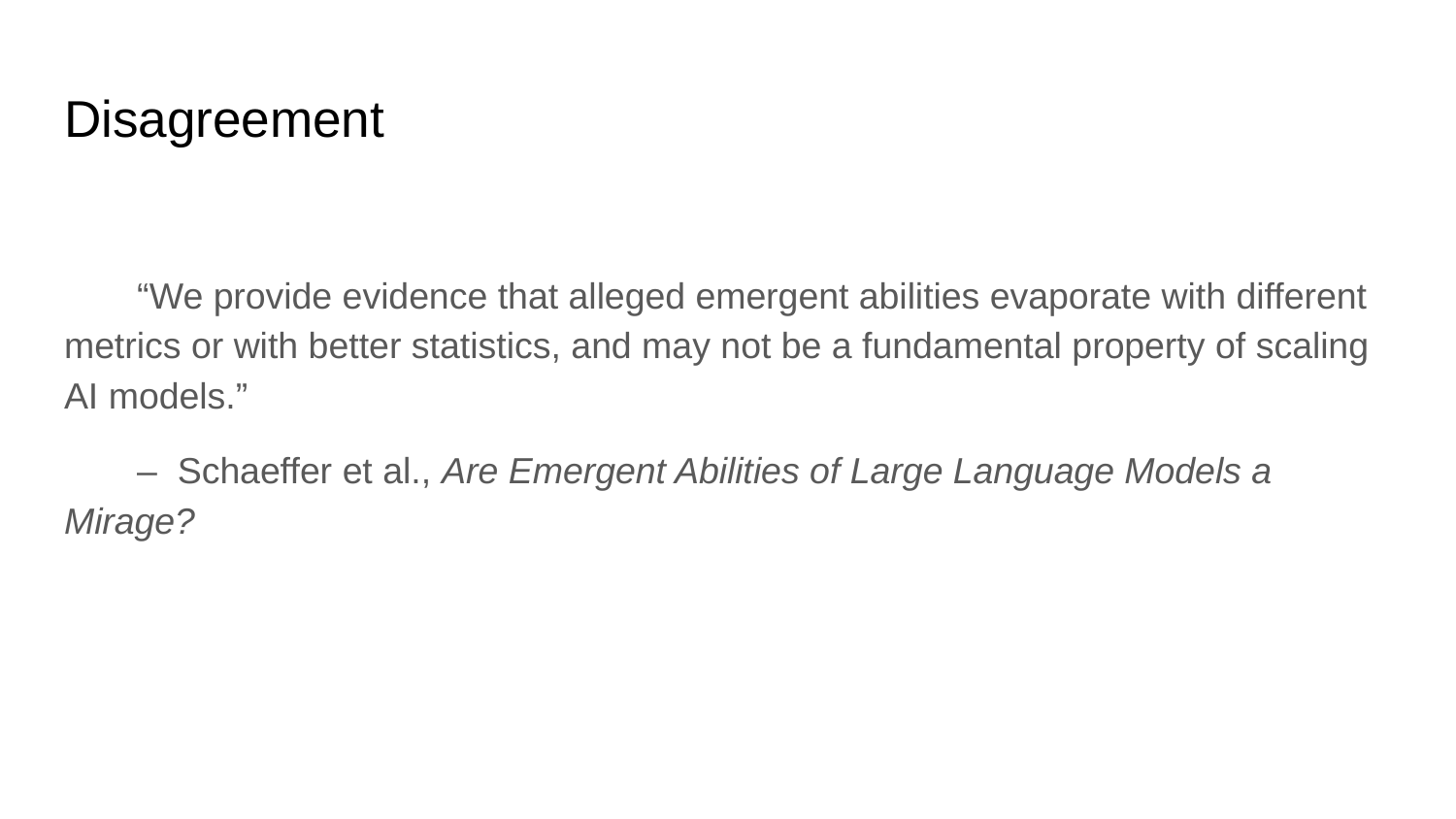

# Disagreement

“We provide evidence that alleged emergent abilities evaporate with different metrics or with better statistics, and may not be a fundamental property of scaling AI models.”
–  Schaeffer et al., Are Emergent Abilities of Large Language Models a Mirage?